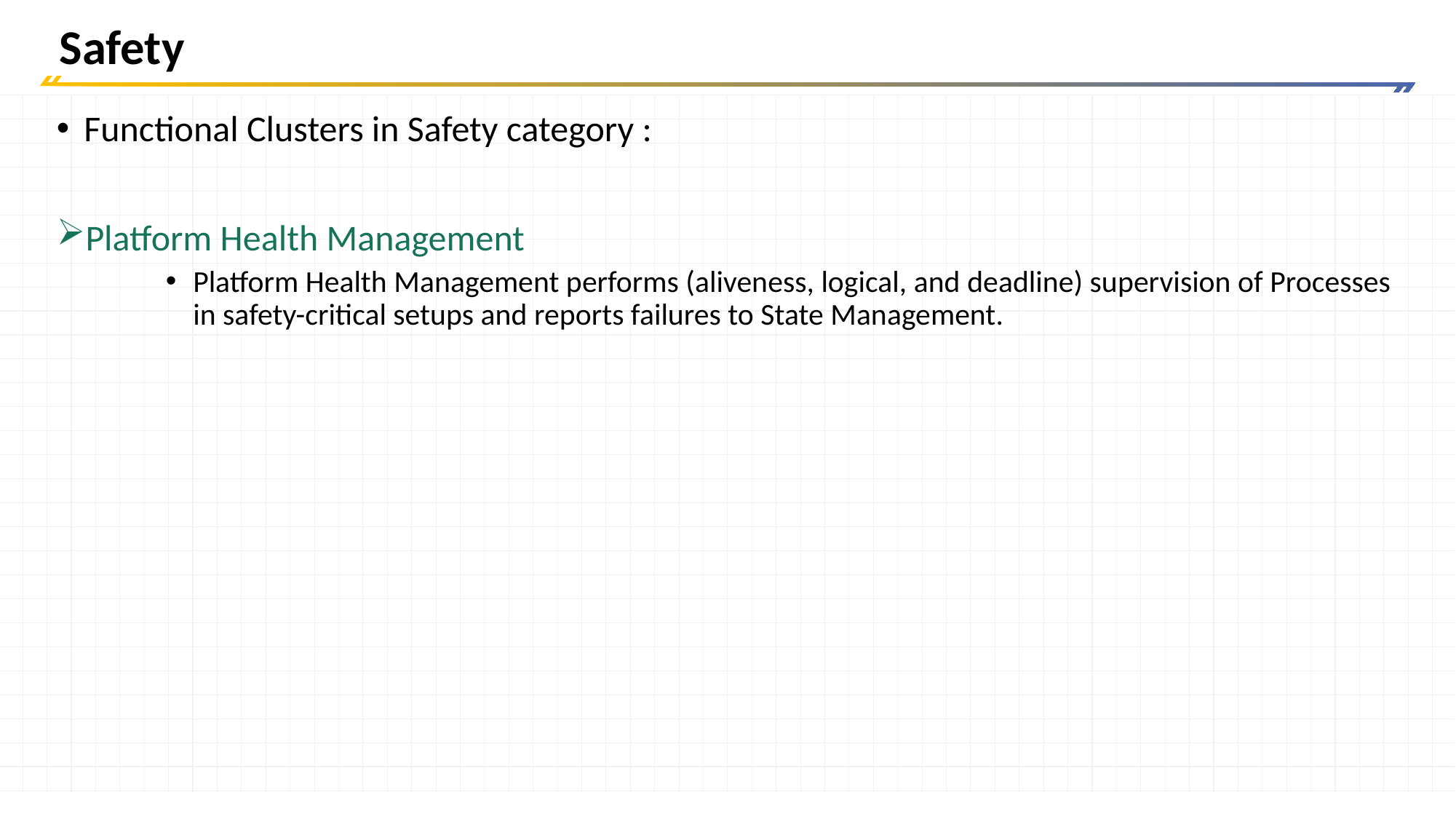

# Safety
Functional Clusters in Safety category :

Platform Health Management
Platform Health Management performs (aliveness, logical, and deadline) supervision of Processes in safety-critical setups and reports failures to State Management.